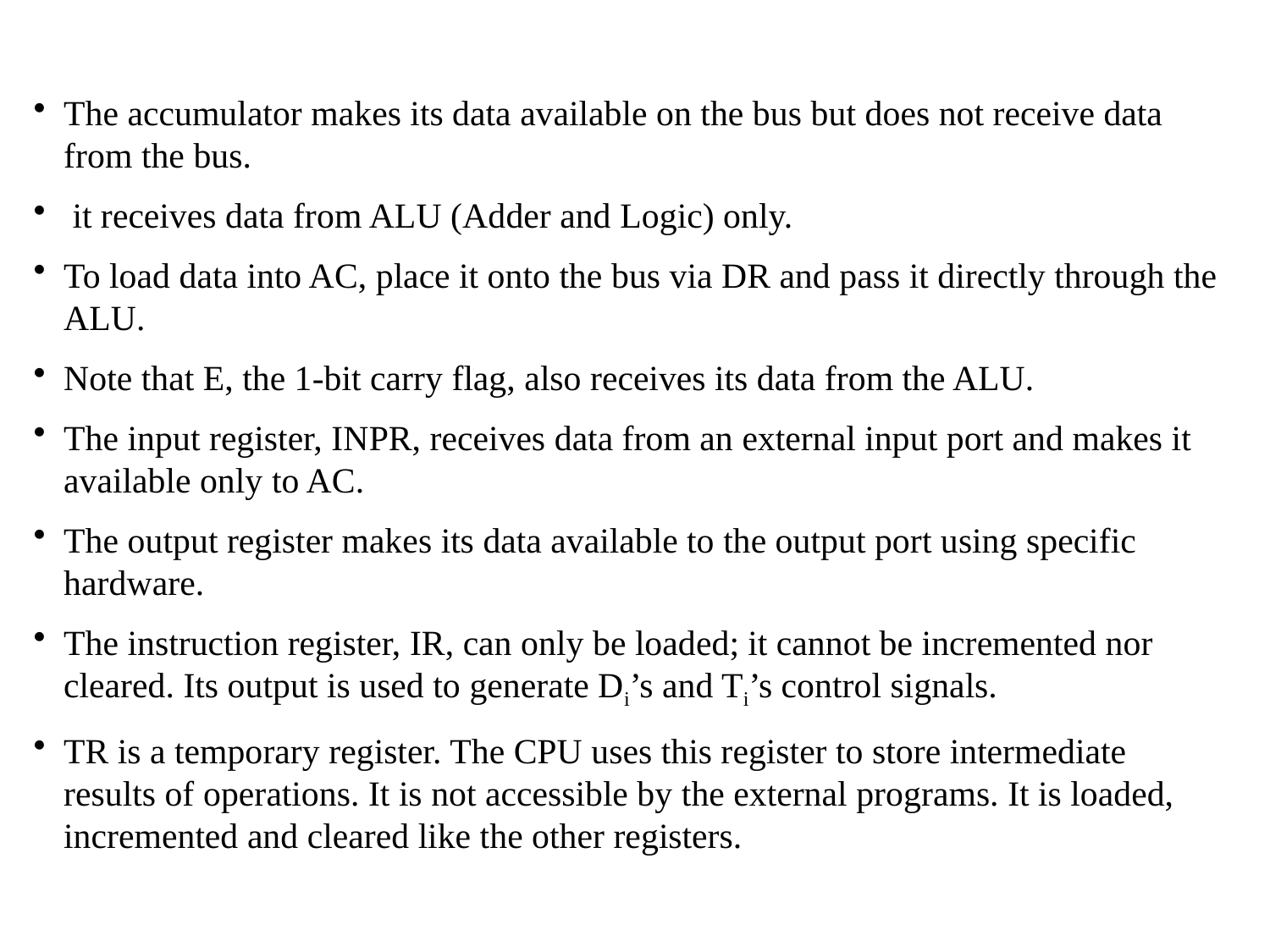

The accumulator makes its data available on the bus but does not receive data from the bus.
 it receives data from ALU (Adder and Logic) only.
To load data into AC, place it onto the bus via DR and pass it directly through the ALU.
Note that E, the 1-bit carry flag, also receives its data from the ALU.
The input register, INPR, receives data from an external input port and makes it available only to AC.
The output register makes its data available to the output port using specific hardware.
The instruction register, IR, can only be loaded; it cannot be incremented nor cleared. Its output is used to generate Di’s and Ti’s control signals.
TR is a temporary register. The CPU uses this register to store intermediate results of operations. It is not accessible by the external programs. It is loaded, incremented and cleared like the other registers.